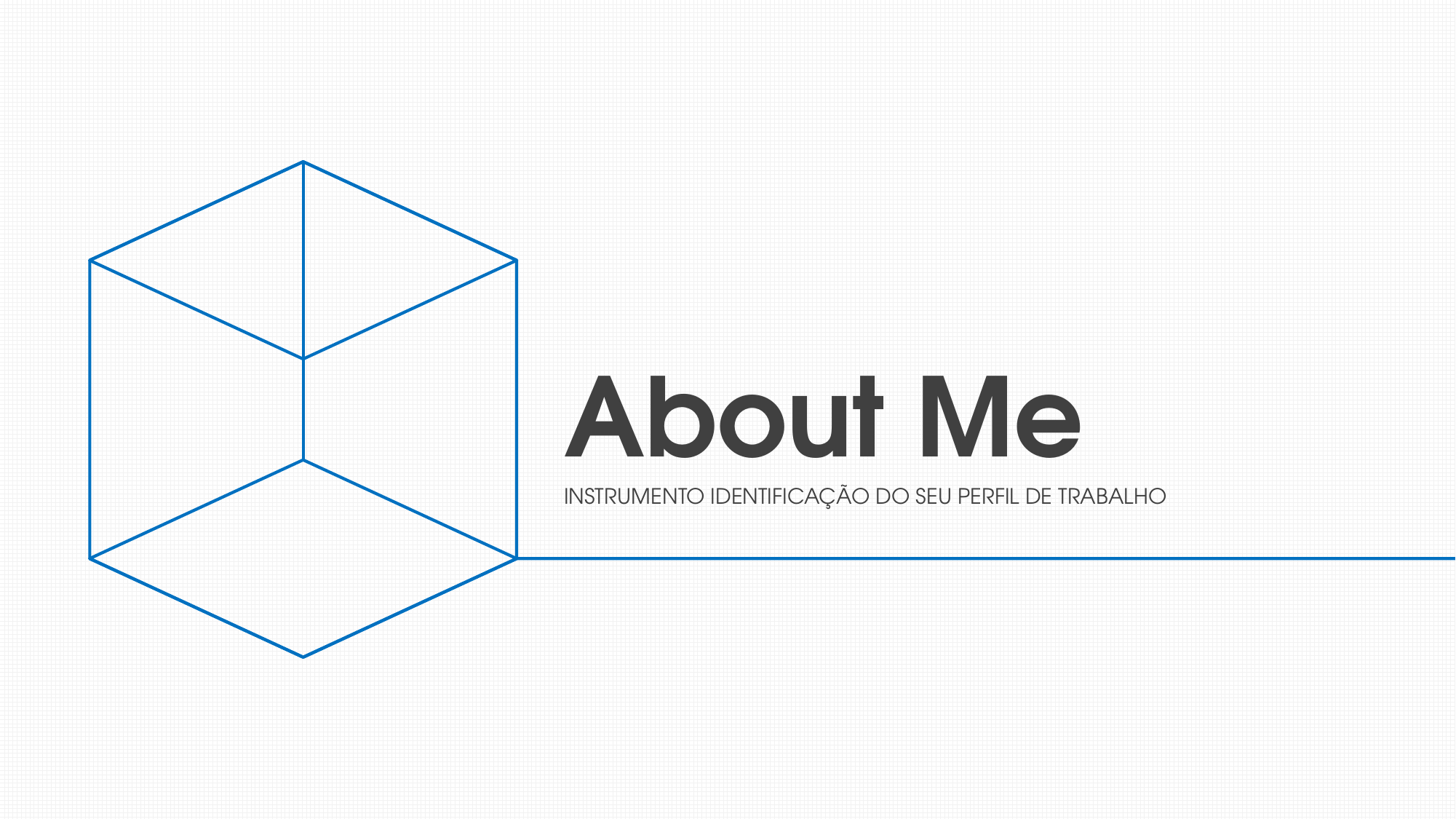

About Me
INSTRUMENTO IDENTIFICAÇÃO DO SEU PERFIL DE TRABALHO